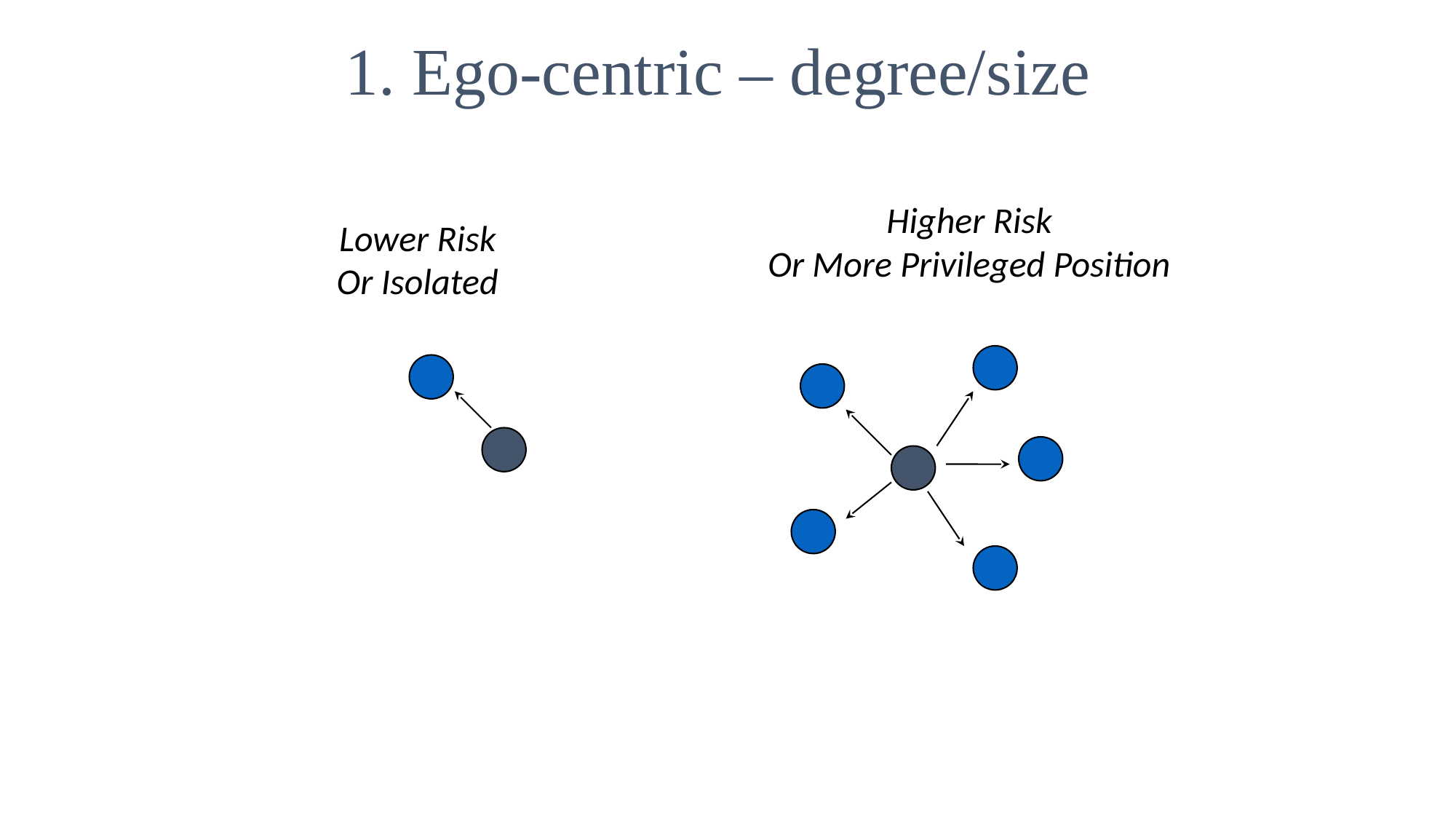

1. Ego-centric – degree/size
Higher Risk
Or More Privileged Position
Lower Risk
Or Isolated